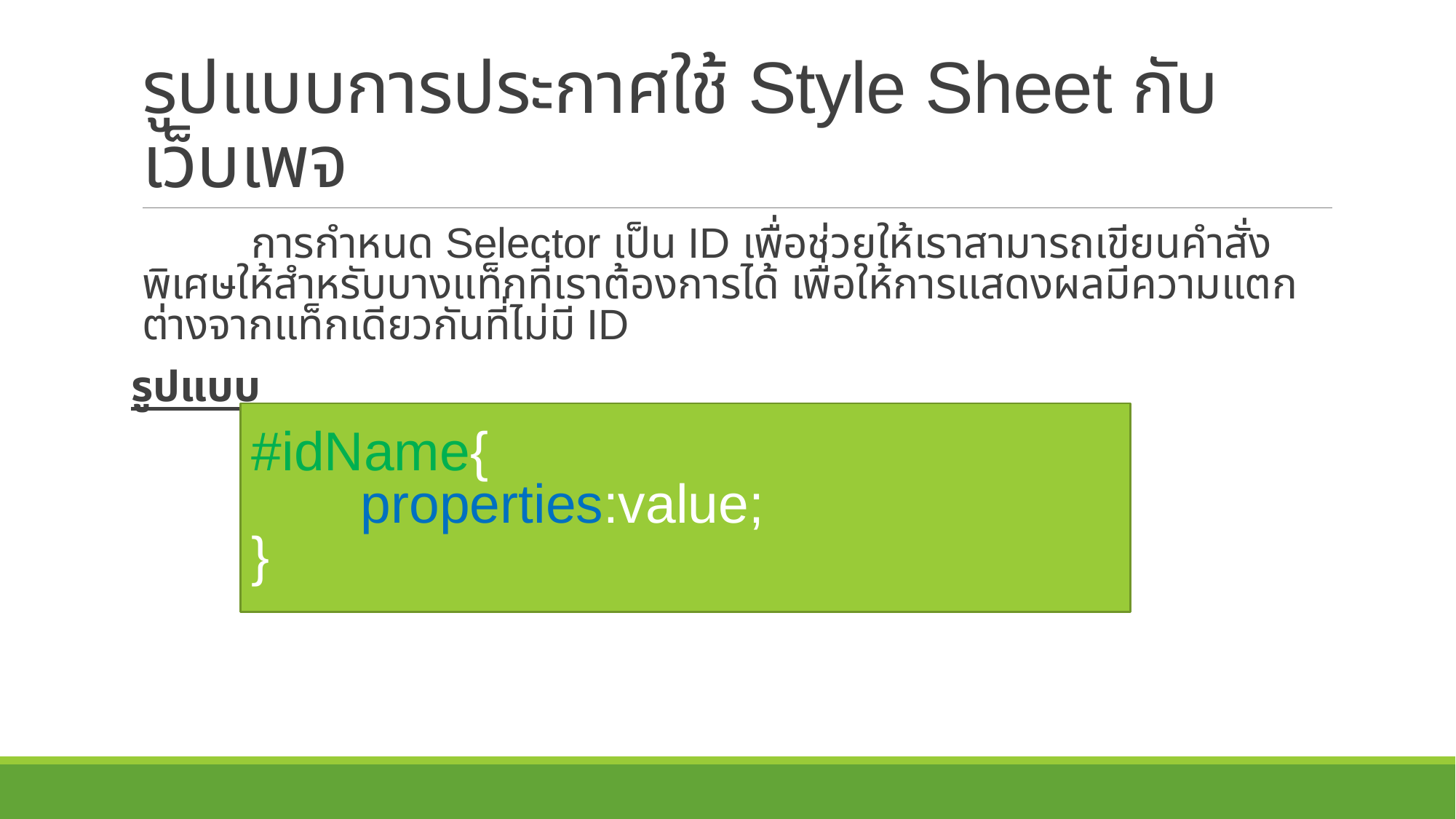

# รูปแบบการประกาศใช้ Style Sheet กับเว็บเพจ
		การกำหนด Selector เป็น ID เพื่อช่วยให้เราสามารถเขียนคำสั่งพิเศษให้สำหรับบางแท็กที่เราต้องการได้ เพื่อให้การแสดงผลมีความแตกต่างจากแท็กเดียวกันที่ไม่มี ID
รูปแบบ

#idName{
	properties:value;
}